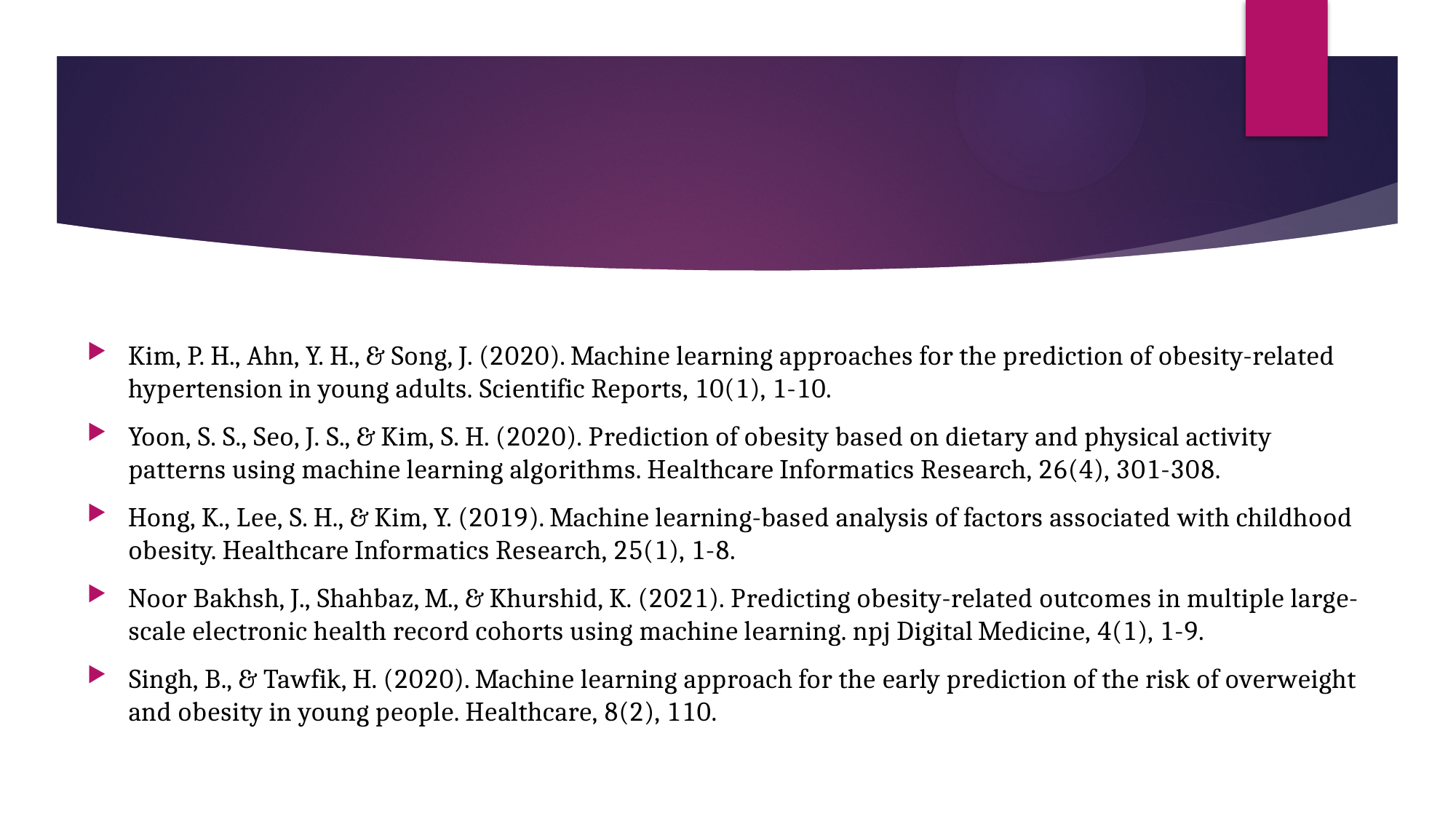

Kim, P. H., Ahn, Y. H., & Song, J. (2020). Machine learning approaches for the prediction of obesity-related hypertension in young adults. Scientific Reports, 10(1), 1-10.
Yoon, S. S., Seo, J. S., & Kim, S. H. (2020). Prediction of obesity based on dietary and physical activity patterns using machine learning algorithms. Healthcare Informatics Research, 26(4), 301-308.
Hong, K., Lee, S. H., & Kim, Y. (2019). Machine learning-based analysis of factors associated with childhood obesity. Healthcare Informatics Research, 25(1), 1-8.
Noor Bakhsh, J., Shahbaz, M., & Khurshid, K. (2021). Predicting obesity-related outcomes in multiple large-scale electronic health record cohorts using machine learning. npj Digital Medicine, 4(1), 1-9.
Singh, B., & Tawfik, H. (2020). Machine learning approach for the early prediction of the risk of overweight and obesity in young people. Healthcare, 8(2), 110.